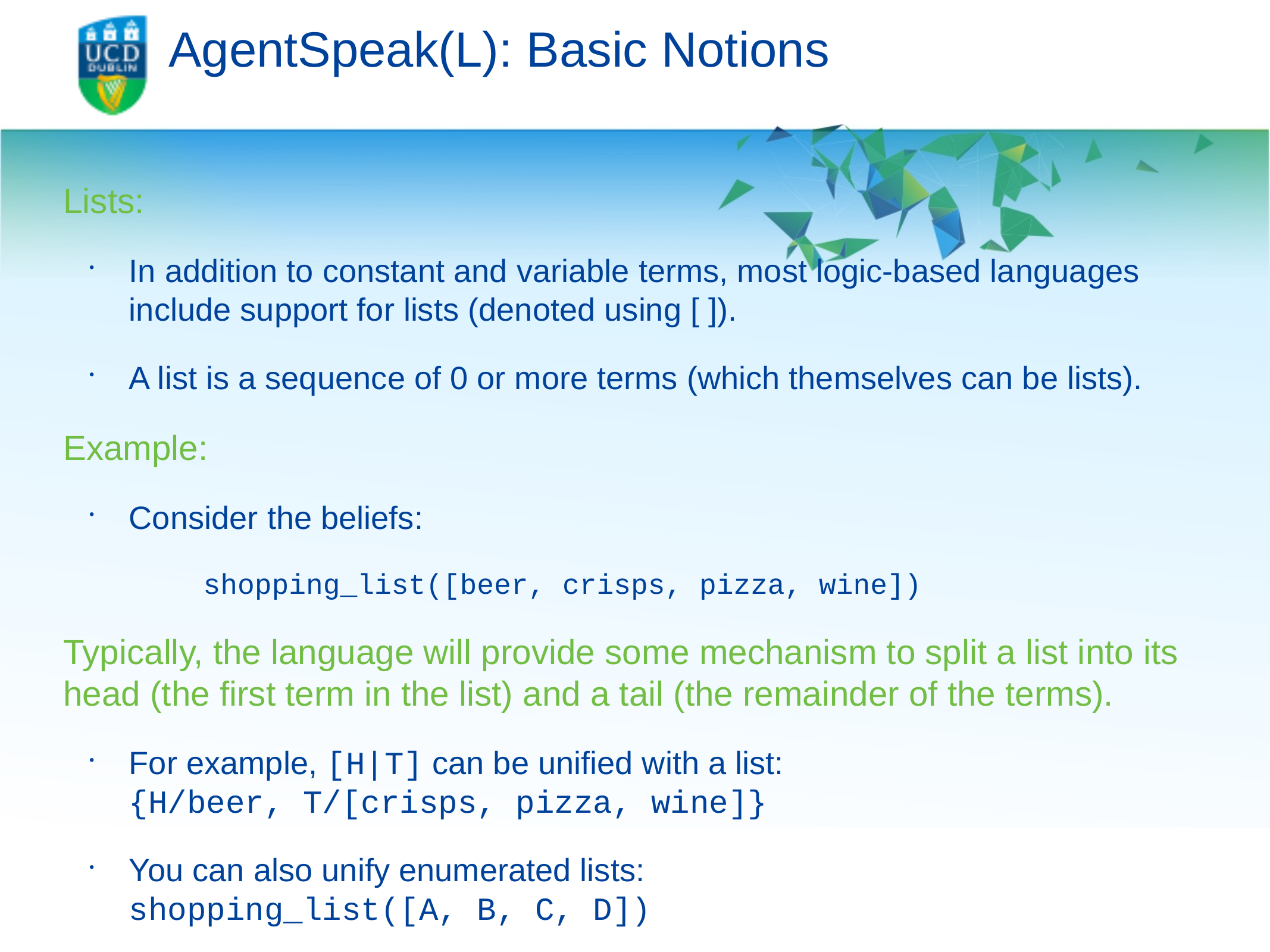

# AgentSpeak(L): Basic Notions
Lists:
In addition to constant and variable terms, most logic-based languages include support for lists (denoted using [ ]).
A list is a sequence of 0 or more terms (which themselves can be lists).
Example:
Consider the beliefs:
	shopping_list([beer, crisps, pizza, wine])
Typically, the language will provide some mechanism to split a list into its head (the first term in the list) and a tail (the remainder of the terms).
For example, [H|T] can be unified with a list:
{H/beer, T/[crisps, pizza, wine]}
You can also unify enumerated lists:
shopping_list([A, B, C, D])